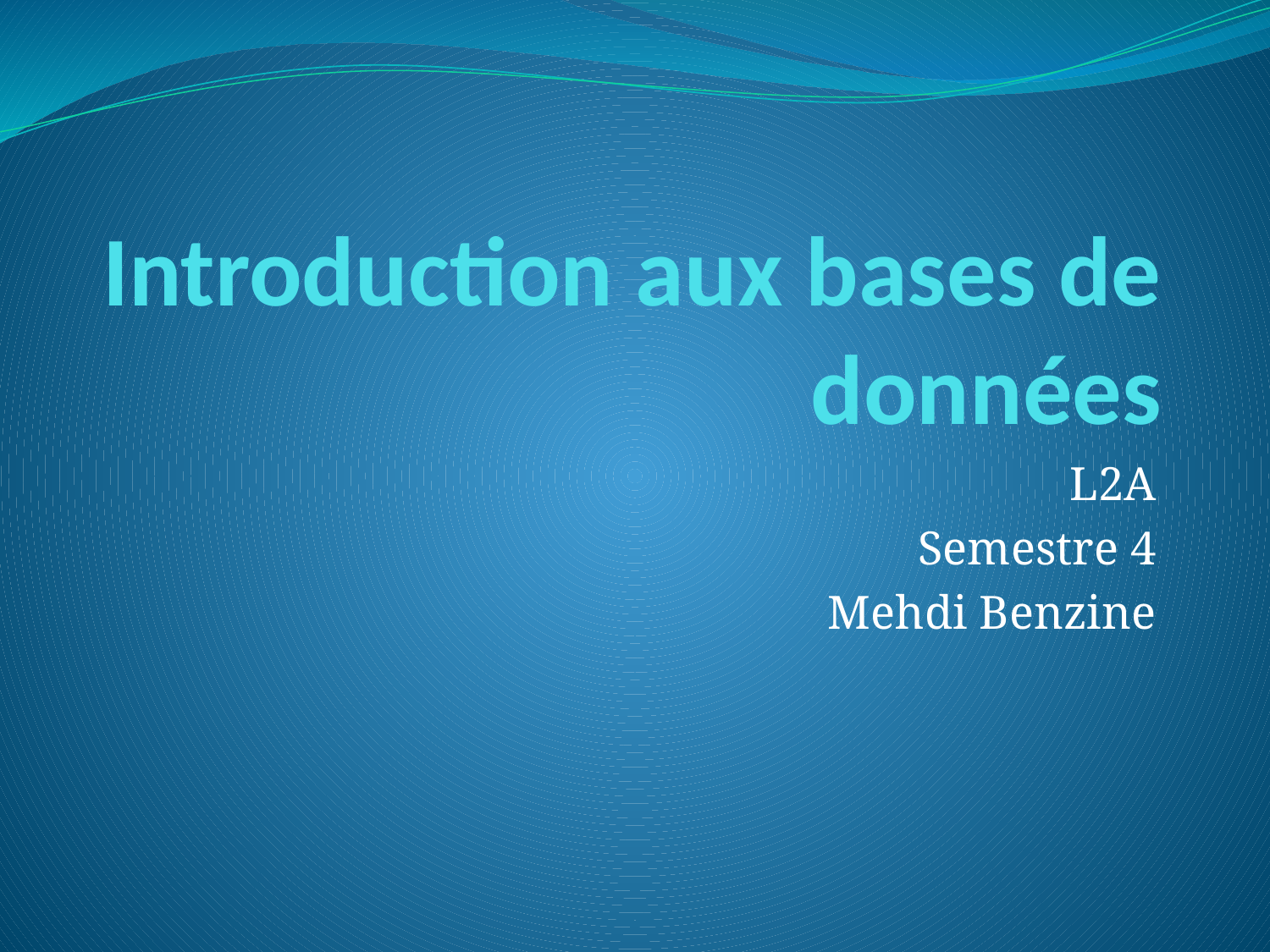

# Introduction aux bases de données
L2A
Semestre 4
Mehdi Benzine